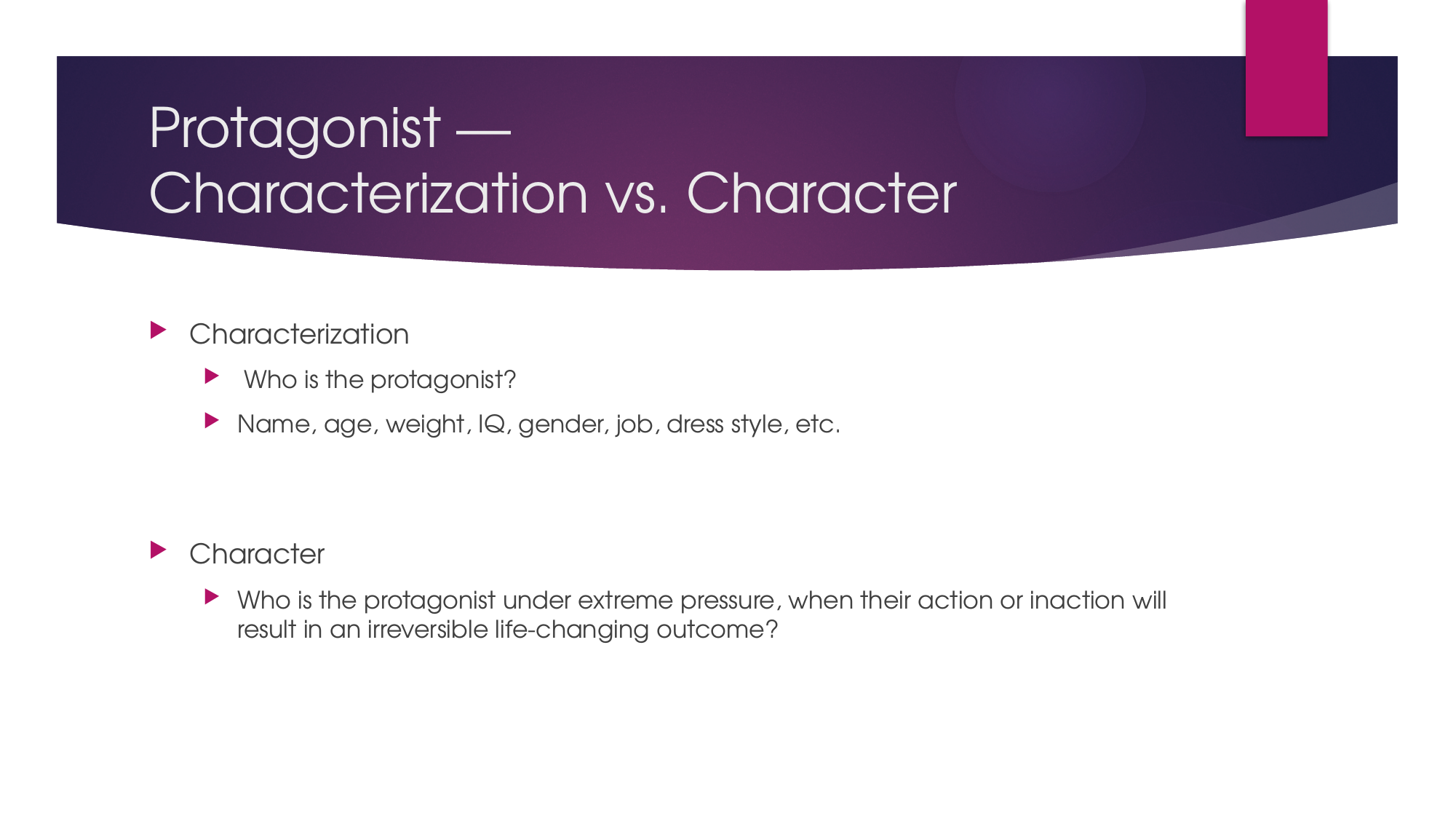

# Protagonist — Characterization vs. Character
Characterization
 Who is the protagonist?
Name, age, weight, IQ, gender, job, dress style, etc.

Character
Who is the protagonist under extreme pressure, when their action or inaction will result in an irreversible life-changing outcome?